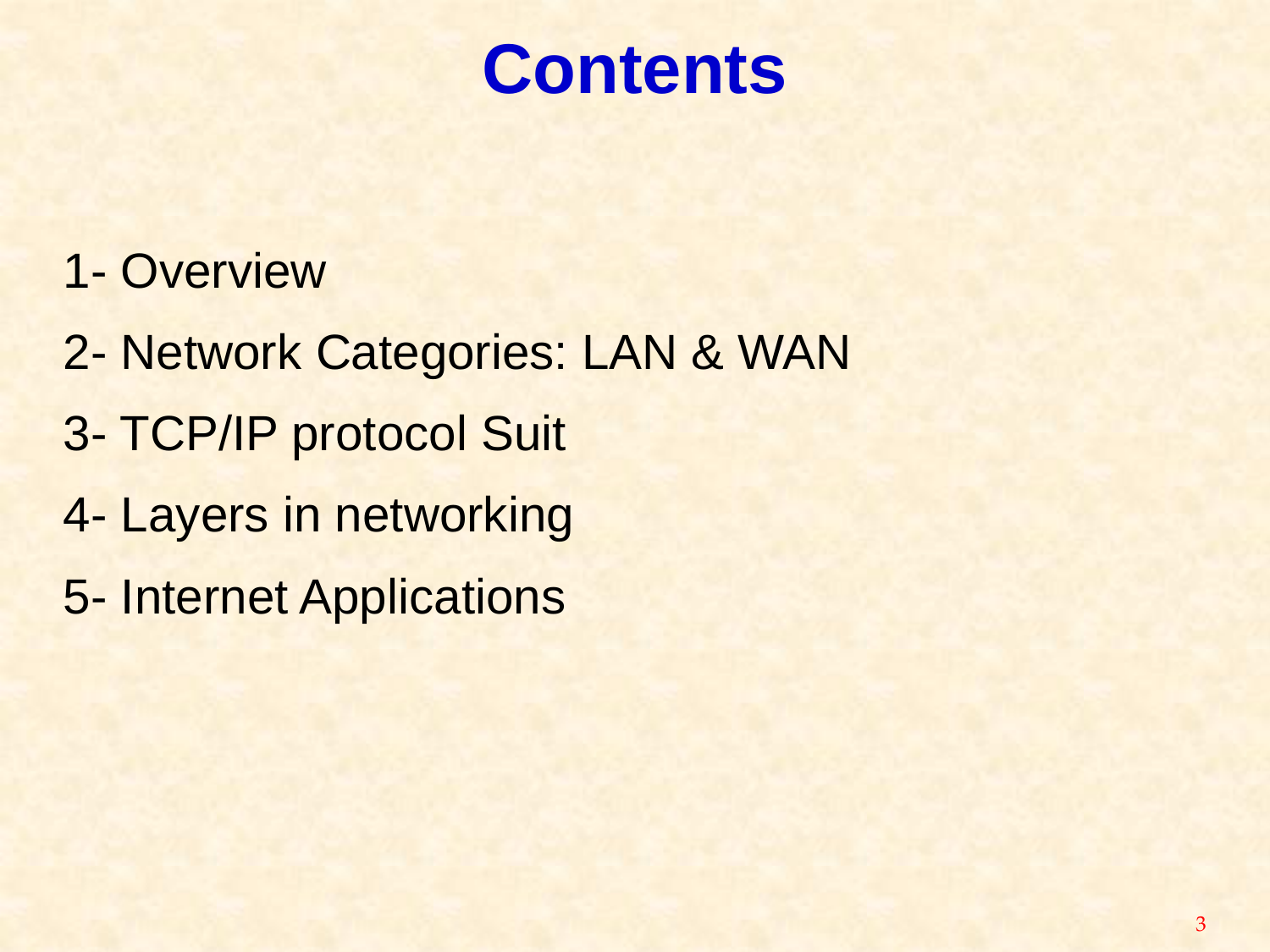

# Contents
1- Overview
2- Network Categories: LAN & WAN
3- TCP/IP protocol Suit
4- Layers in networking
5- Internet Applications
3